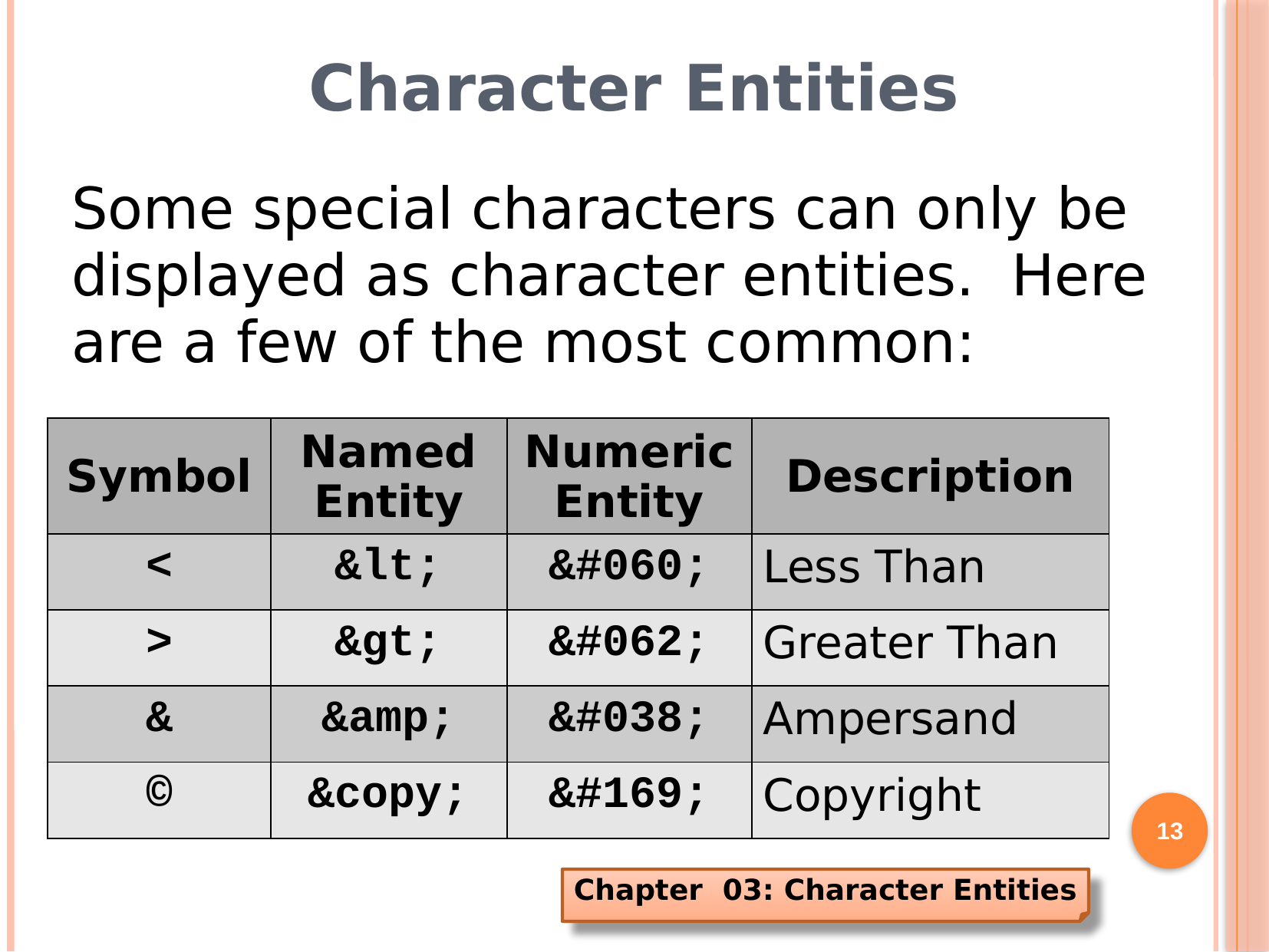

# Character Entities
Some special characters can only be displayed as character entities.  Here are a few of the most common:
| Symbol | Named Entity | Numeric Entity | Description |
| --- | --- | --- | --- |
| < | &lt; | &#060; | Less Than |
| > | &gt; | &#062; | Greater Than |
| & | &amp; | &#038; | Ampersand |
| © | &copy; | &#169; | Copyright |
13
Chapter  03: Character Entities